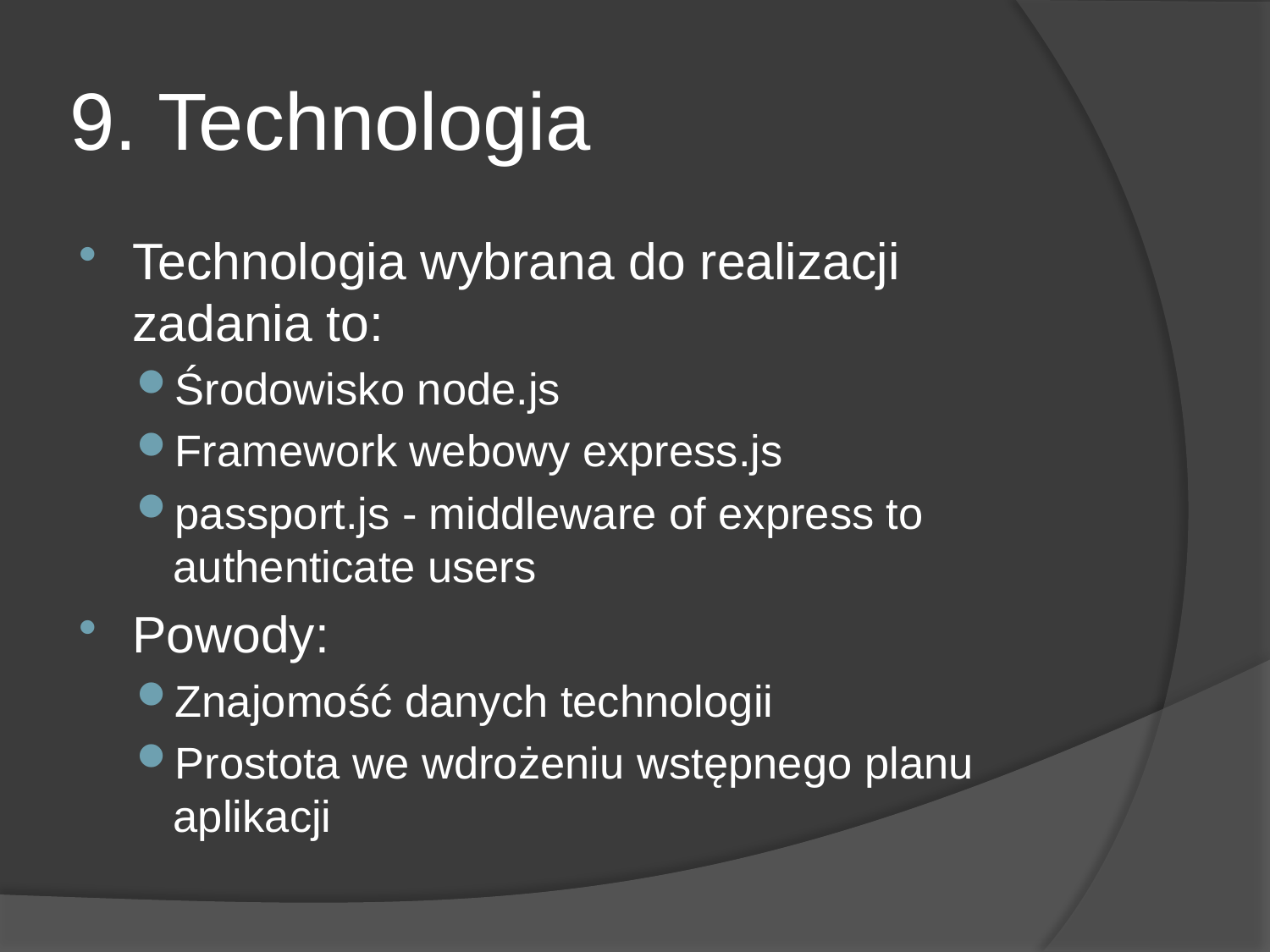

# 9. Technologia
Technologia wybrana do realizacji zadania to:
Środowisko node.js
Framework webowy express.js
passport.js - middleware of express to authenticate users
Powody:
Znajomość danych technologii
Prostota we wdrożeniu wstępnego planu aplikacji